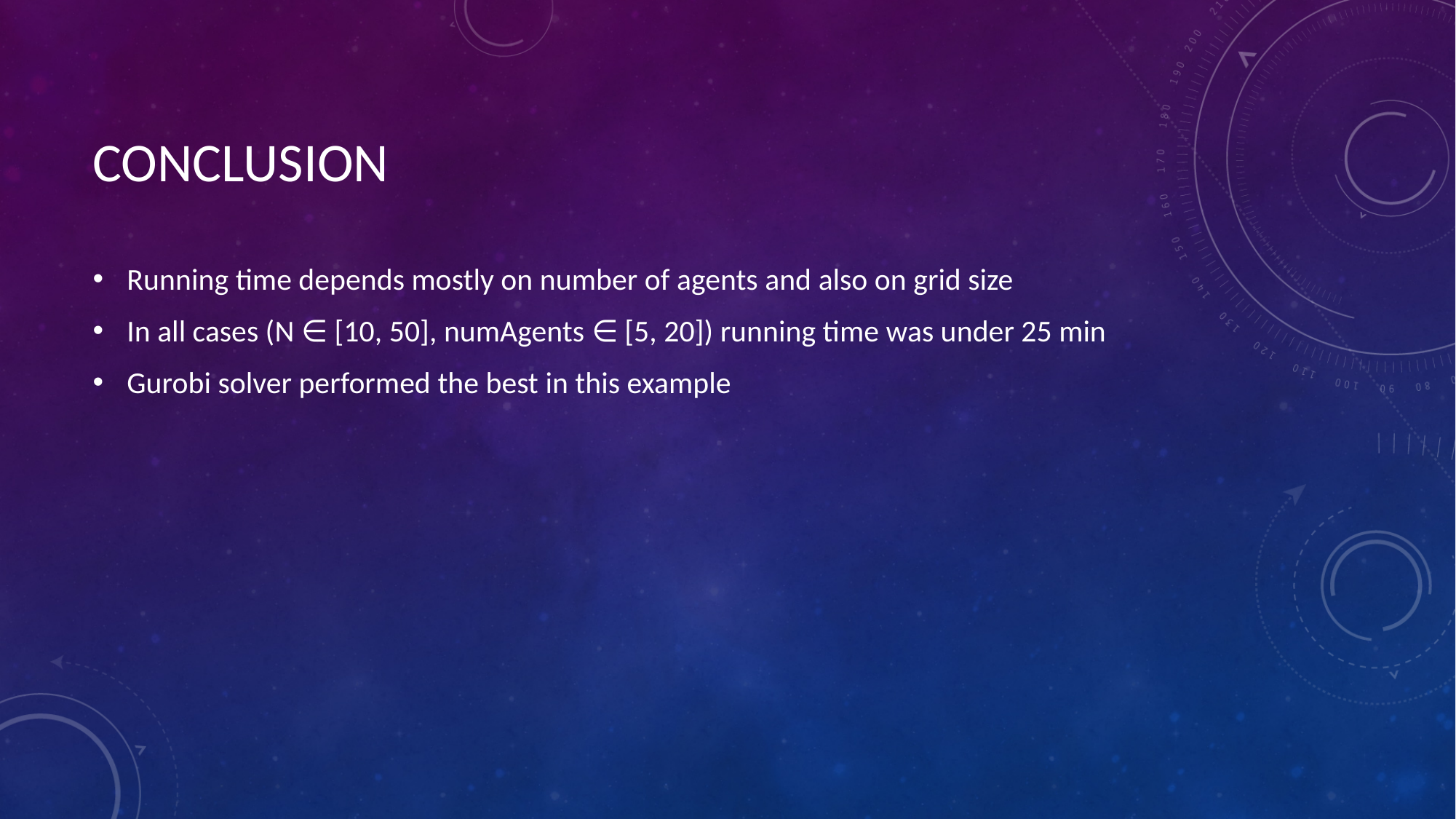

# conclusion
Running time depends mostly on number of agents and also on grid size
In all cases (N ∈ [10, 50], numAgents ∈ [5, 20]) running time was under 25 min
Gurobi solver performed the best in this example